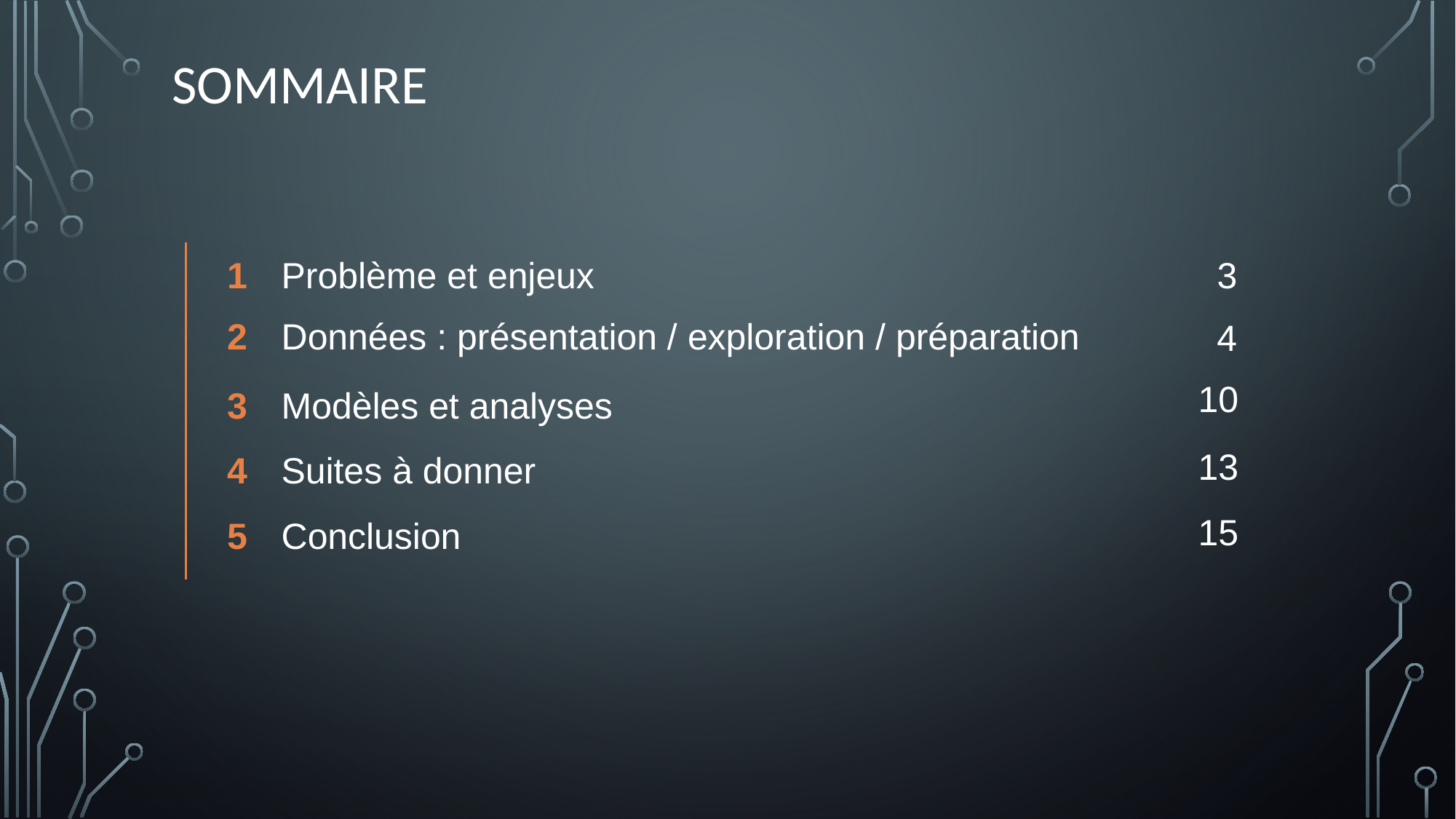

# Sommaire
1
Problème et enjeux
3
2
Données : présentation / exploration / préparation

4
10
3
Modèles et analyses
13
4
Suites à donner
15
5
Conclusion